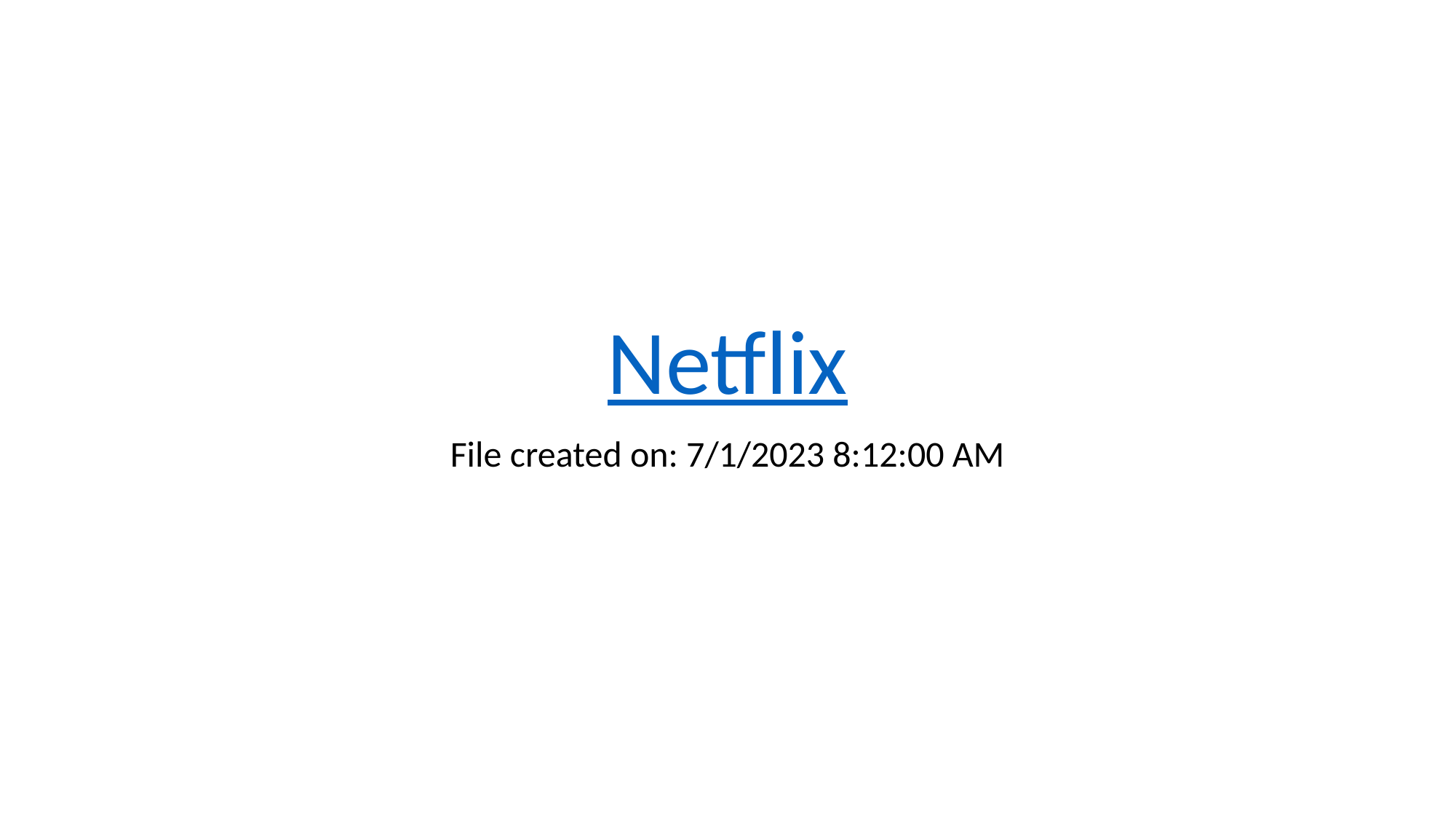

# Netflix
File created on: 7/1/2023 8:12:00 AM